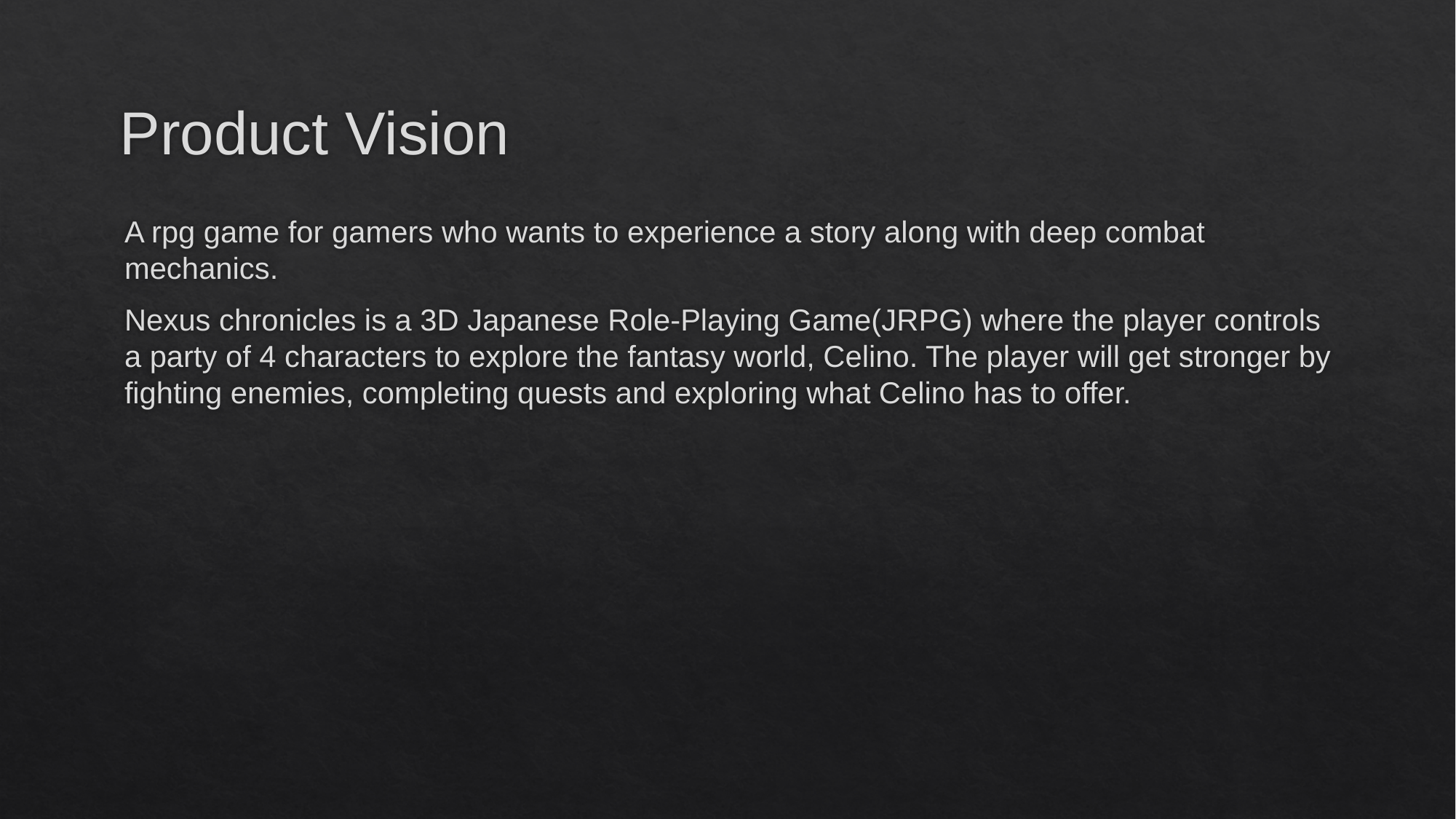

# Product Vision
A rpg game for gamers who wants to experience a story along with deep combat mechanics.
Nexus chronicles is a 3D Japanese Role-Playing Game(JRPG) where the player controls a party of 4 characters to explore the fantasy world, Celino. The player will get stronger by fighting enemies, completing quests and exploring what Celino has to offer.